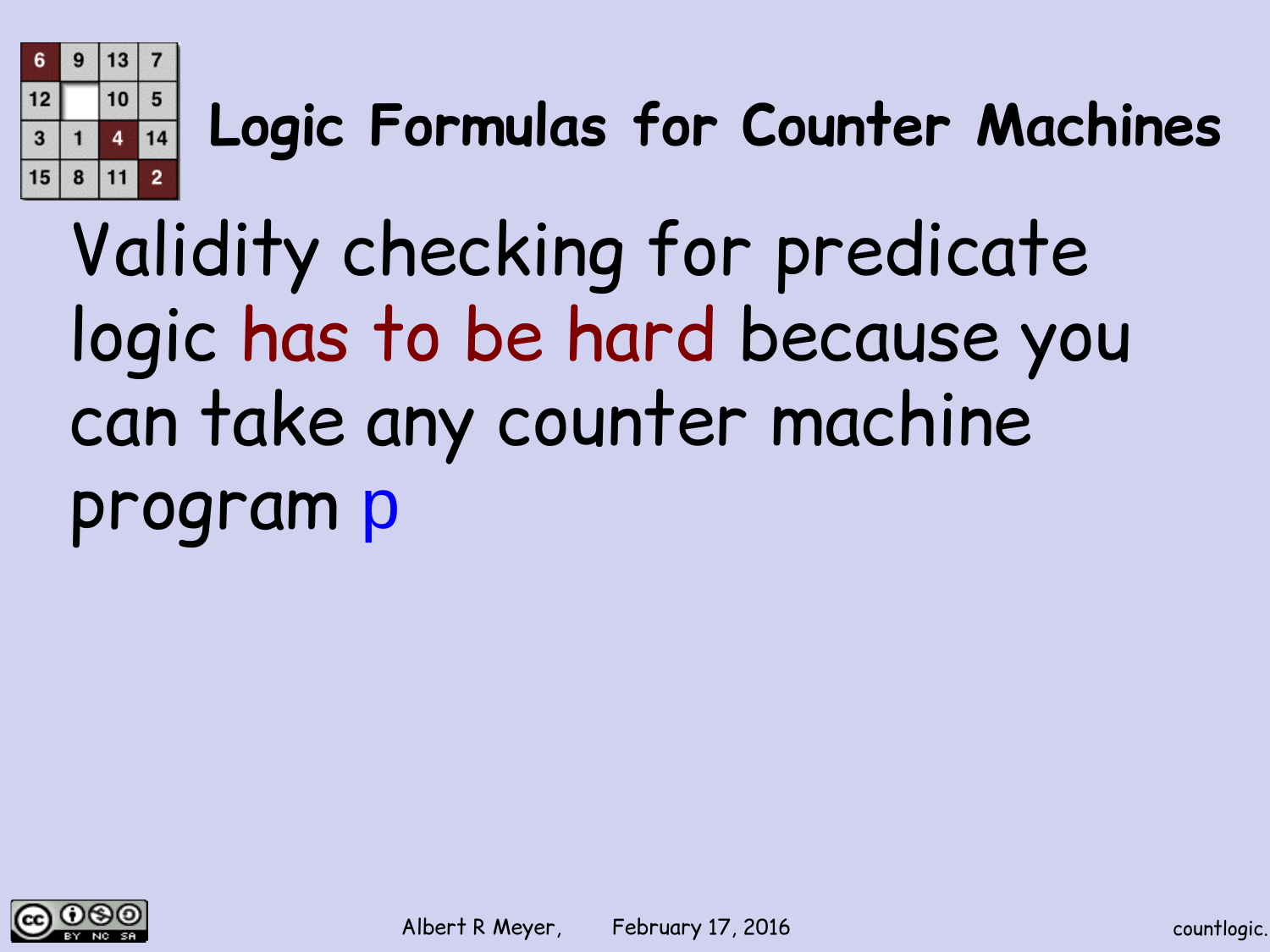

# Logic Formulas for Counter Machines
Validity checking for predicate logic has to be hard because you can take any counter machine program p